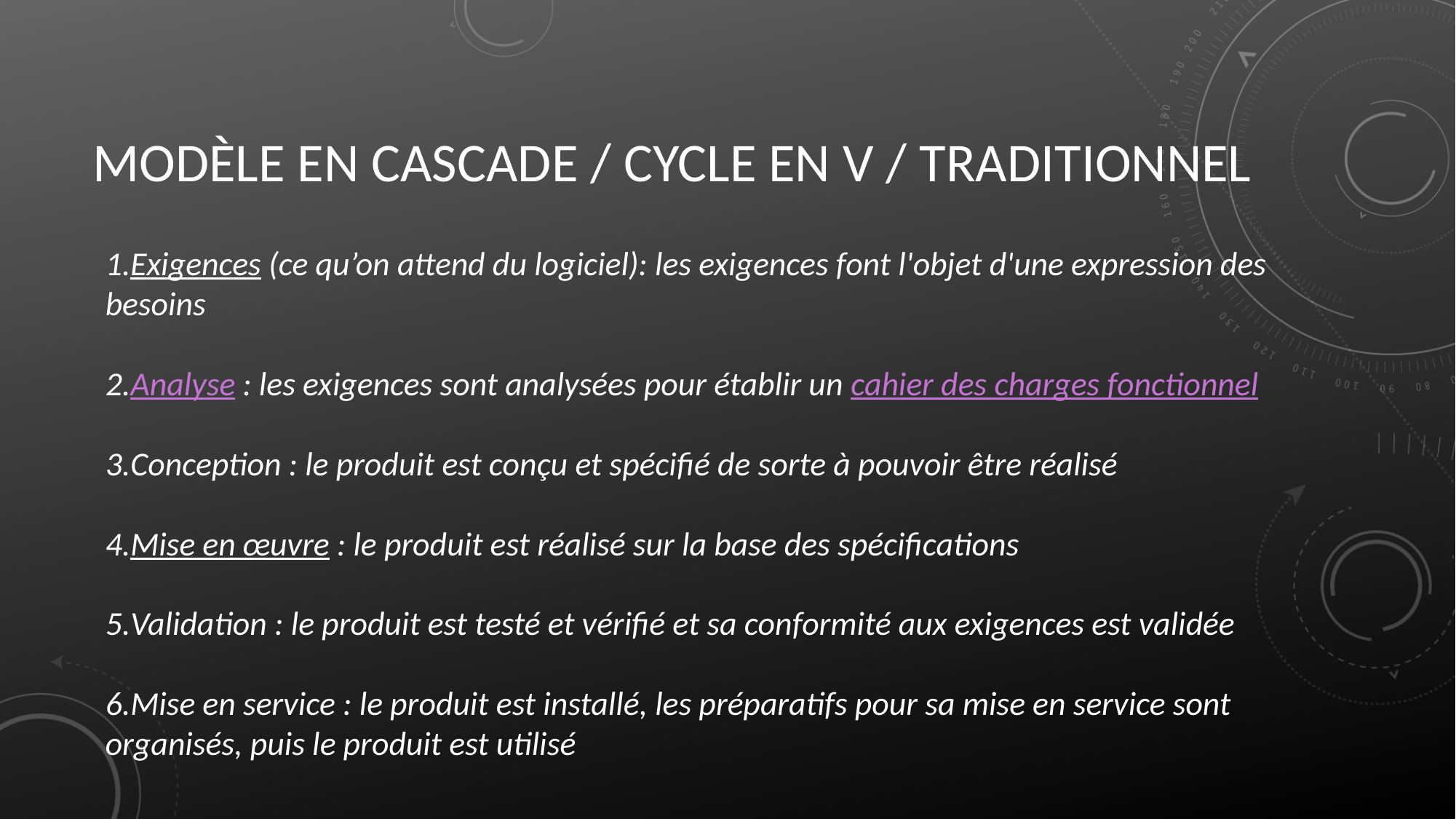

# Modèle en cascade / Cycle en V / Traditionnel
Exigences (ce qu’on attend du logiciel): les exigences font l'objet d'une expression des besoins

Analyse : les exigences sont analysées pour établir un cahier des charges fonctionnel

Conception : le produit est conçu et spécifié de sorte à pouvoir être réalisé

Mise en œuvre : le produit est réalisé sur la base des spécifications

Validation : le produit est testé et vérifié et sa conformité aux exigences est validée

Mise en service : le produit est installé, les préparatifs pour sa mise en service sont organisés, puis le produit est utilisé